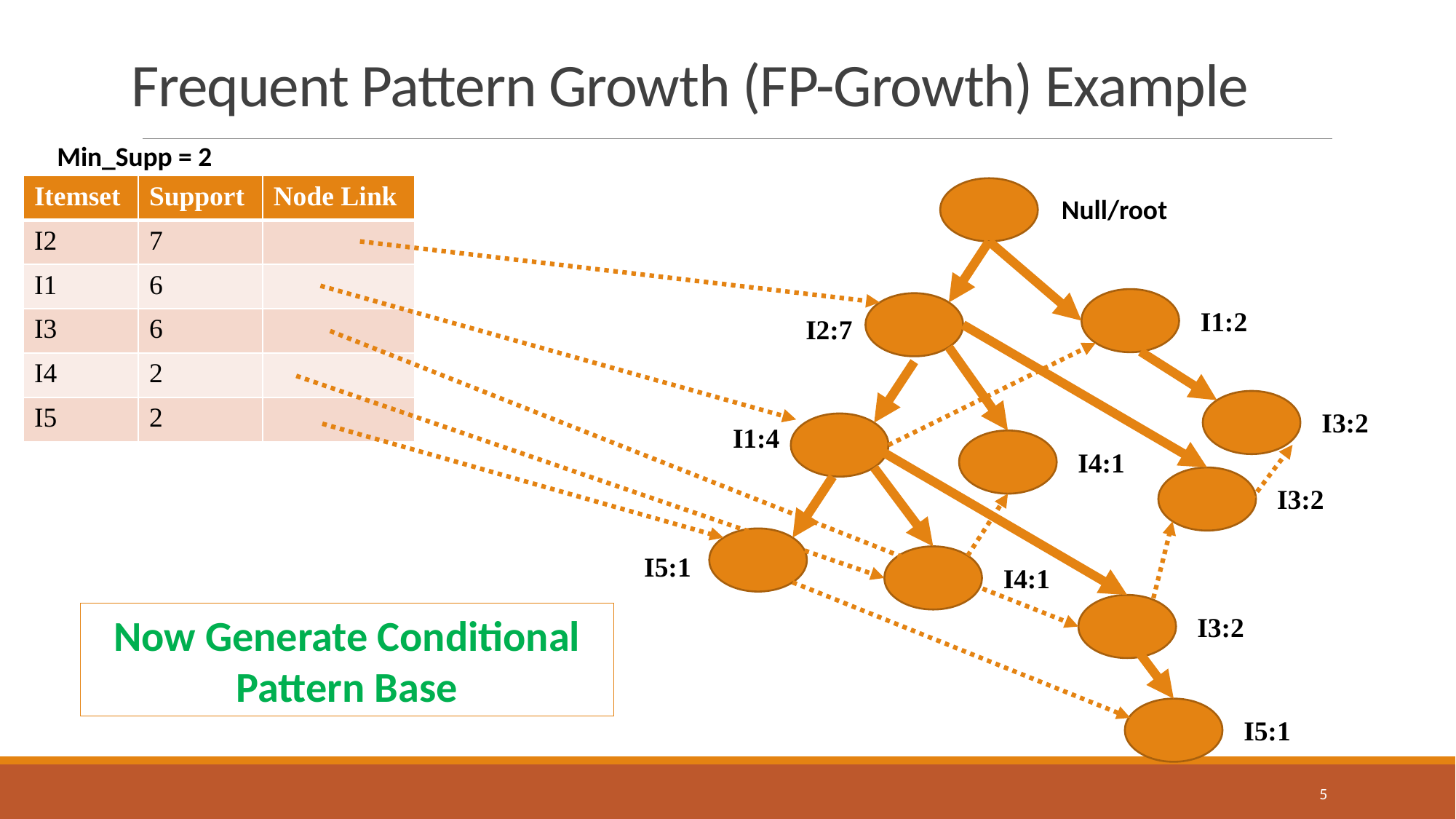

# Frequent Pattern Growth (FP-Growth) Example
Min_Supp = 2
| Itemset | Support | Node Link |
| --- | --- | --- |
| I2 | 7 |  |
| I1 | 6 |  |
| I3 | 6 |  |
| I4 | 2 |  |
| I5 | 2 |  |

Null/root

I2:7

I1:2

I3:2

I3:2

I4:1

I1:4

I3:2

I4:1

I5:1
Now Generate Conditional Pattern Base

I5:1
5